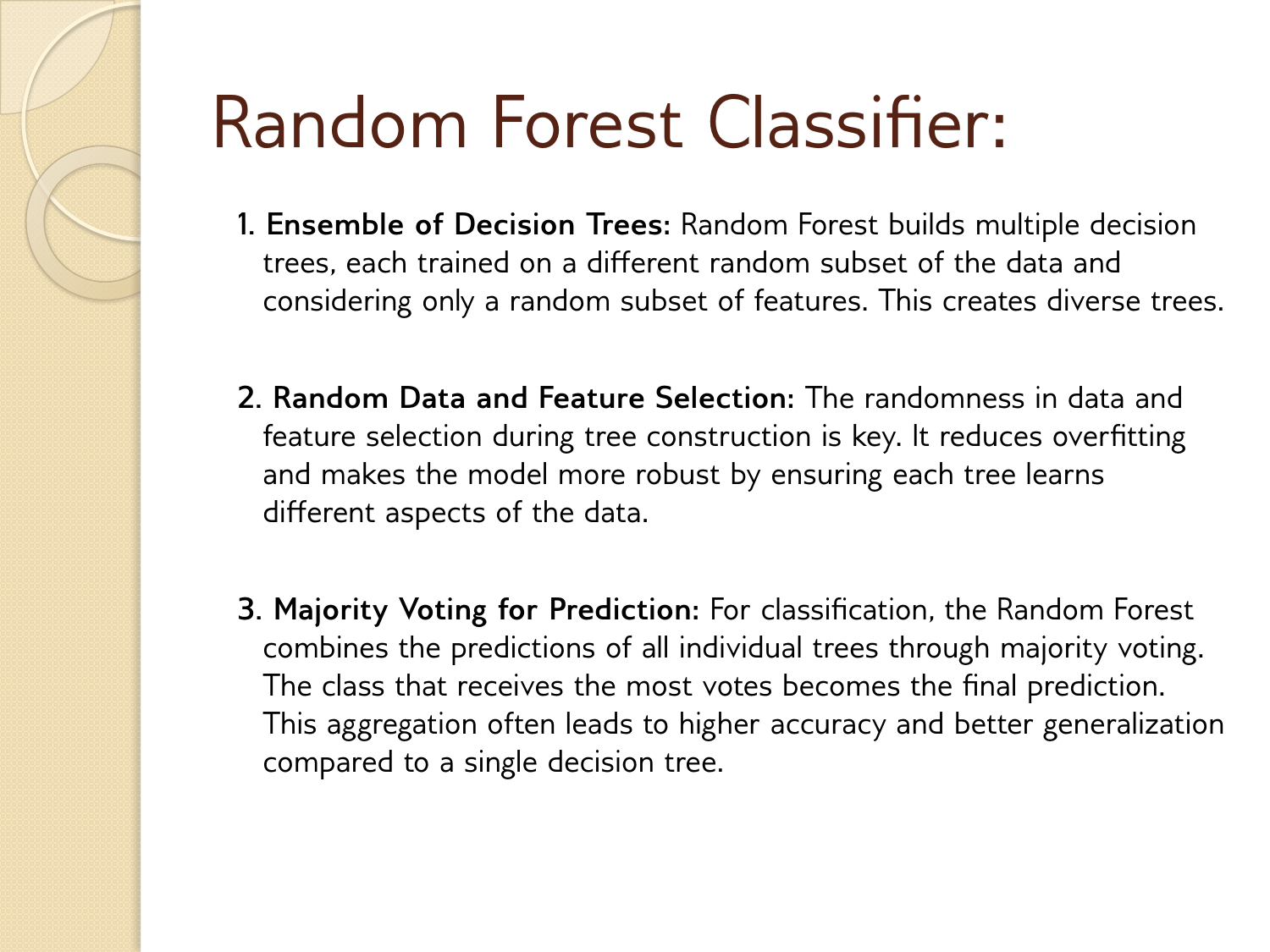

# Random Forest Classifier:
1. Ensemble of Decision Trees: Random Forest builds multiple decision trees, each trained on a different random subset of the data and considering only a random subset of features. This creates diverse trees.

2. Random Data and Feature Selection: The randomness in data and feature selection during tree construction is key. It reduces overfitting and makes the model more robust by ensuring each tree learns different aspects of the data.

3. Majority Voting for Prediction: For classification, the Random Forest combines the predictions of all individual trees through majority voting. The class that receives the most votes becomes the final prediction. This aggregation often leads to higher accuracy and better generalization compared to a single decision tree.